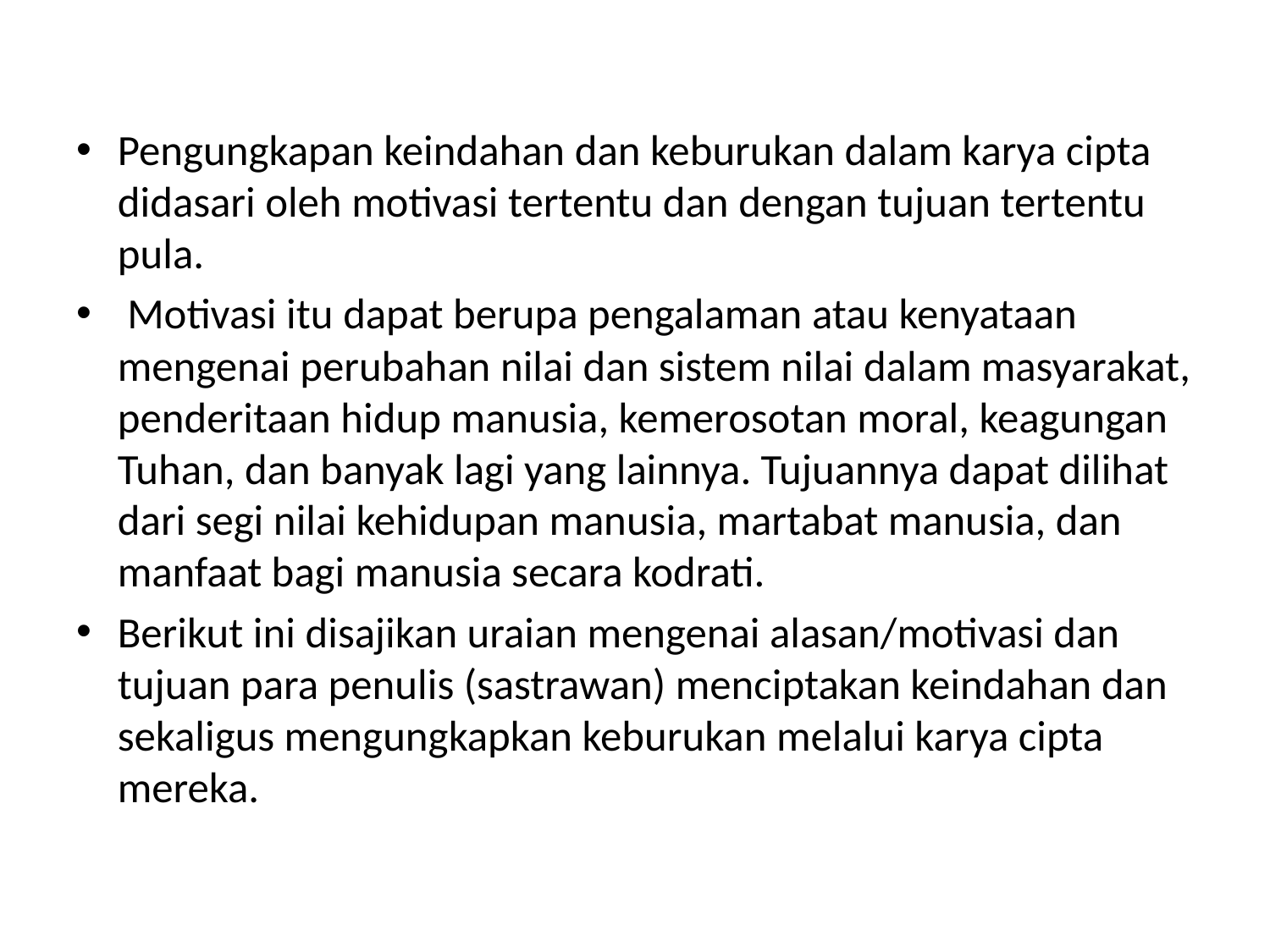

#
Pengungkapan keindahan dan keburukan dalam karya cipta didasari oleh motivasi tertentu dan dengan tujuan tertentu pula.
 Motivasi itu dapat berupa pengalaman atau kenyataan mengenai perubahan nilai dan sistem nilai dalam masyarakat, penderitaan hidup manusia, kemerosotan moral, keagungan Tuhan, dan banyak lagi yang lainnya. Tujuannya dapat dilihat dari segi nilai kehidupan manusia, martabat manusia, dan manfaat bagi manusia secara kodrati.
Berikut ini disajikan uraian mengenai alasan/motivasi dan tujuan para penulis (sastrawan) menciptakan keindahan dan sekaligus mengungkapkan keburukan melalui karya cipta mereka.